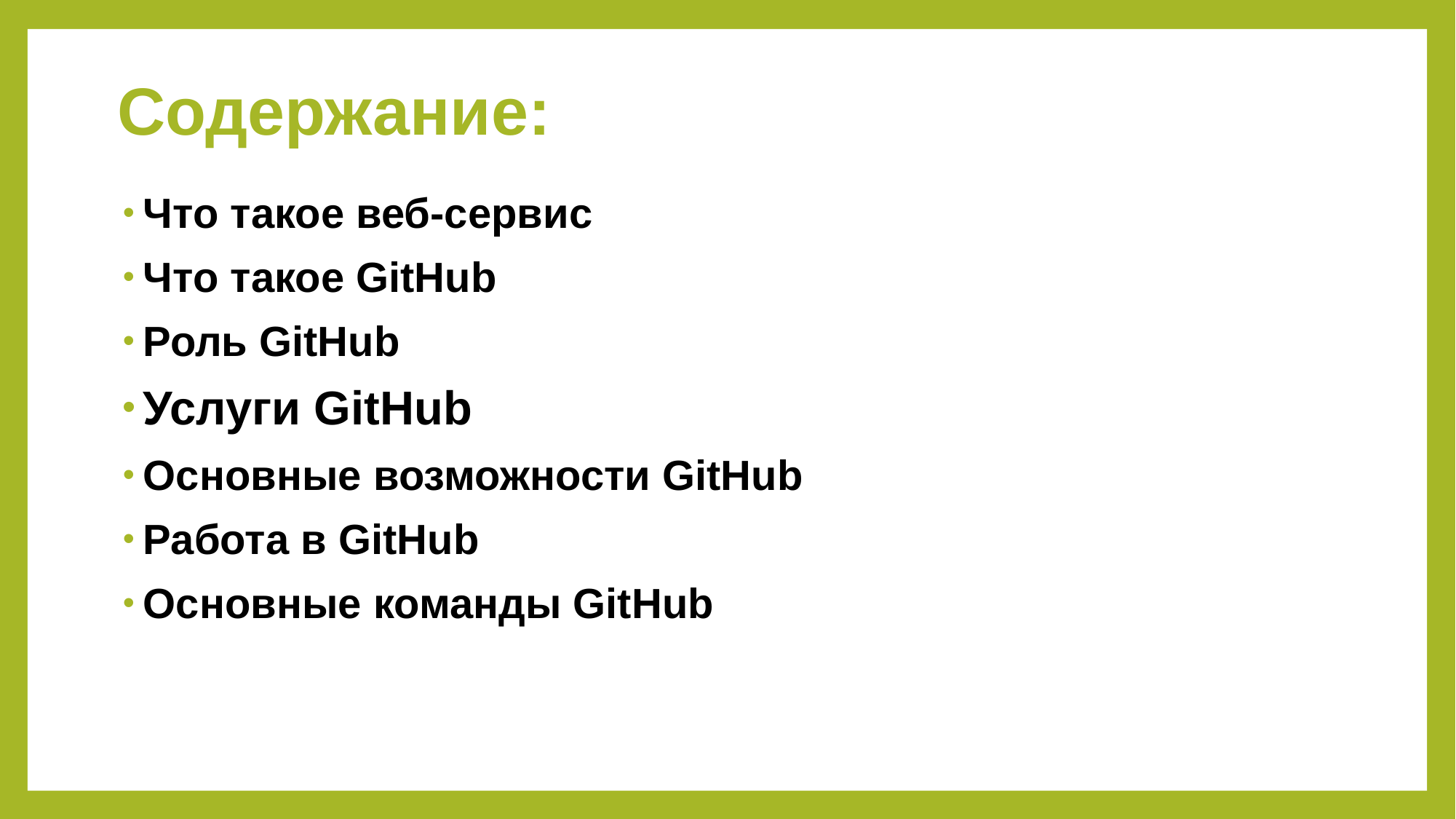

# Содержание:
Что такое веб-сервис
Что такое GitHub
Роль GitHub
Услуги GitHub
Основные возможности GitHub
Работа в GitHub
Основные команды GitHub